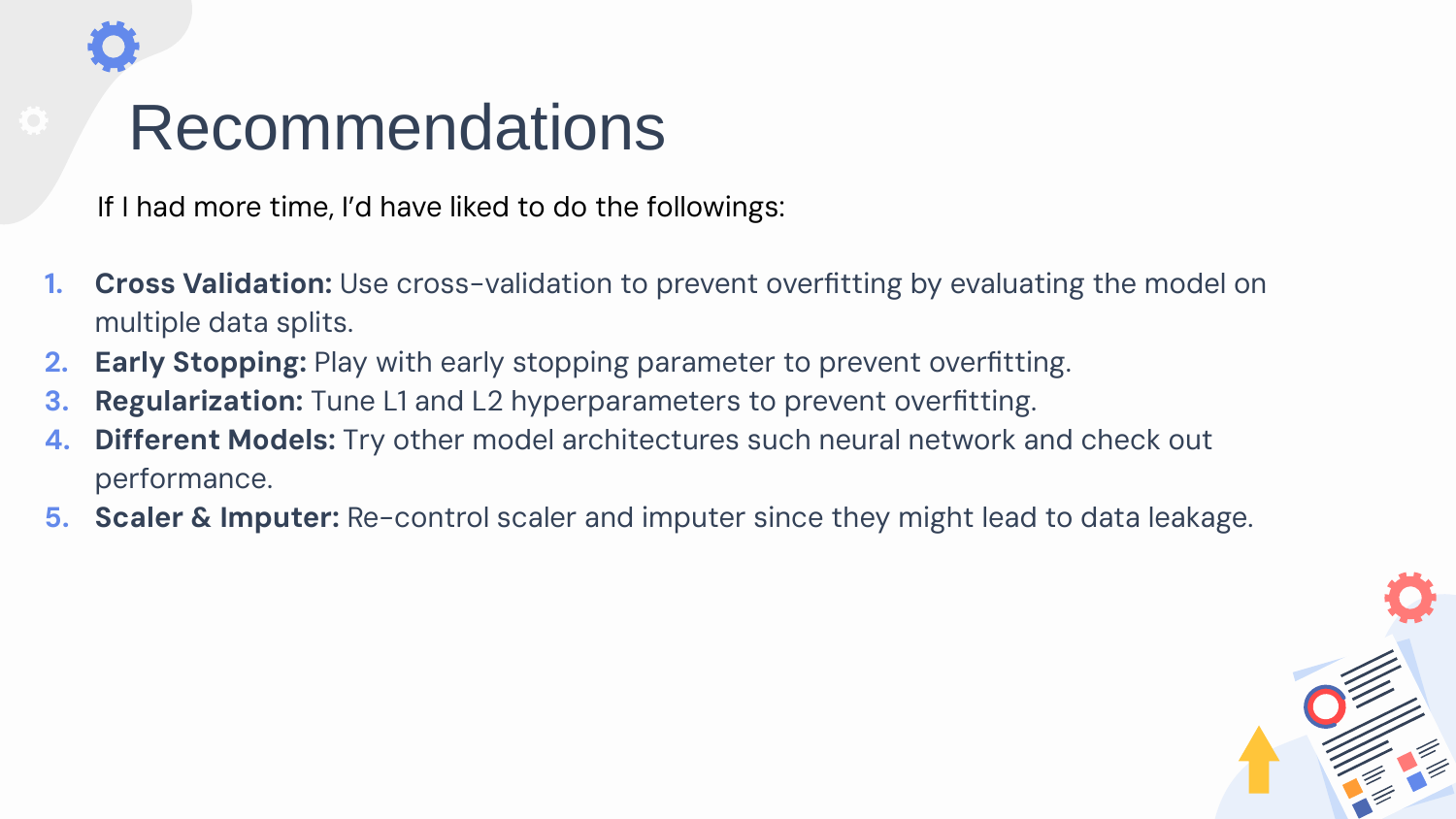

# Recommendations
If I had more time, I’d have liked to do the followings:
Cross Validation: Use cross-validation to prevent overfitting by evaluating the model on multiple data splits.
Early Stopping: Play with early stopping parameter to prevent overfitting.
Regularization: Tune L1 and L2 hyperparameters to prevent overfitting.
Different Models: Try other model architectures such neural network and check out performance.
Scaler & Imputer: Re-control scaler and imputer since they might lead to data leakage.